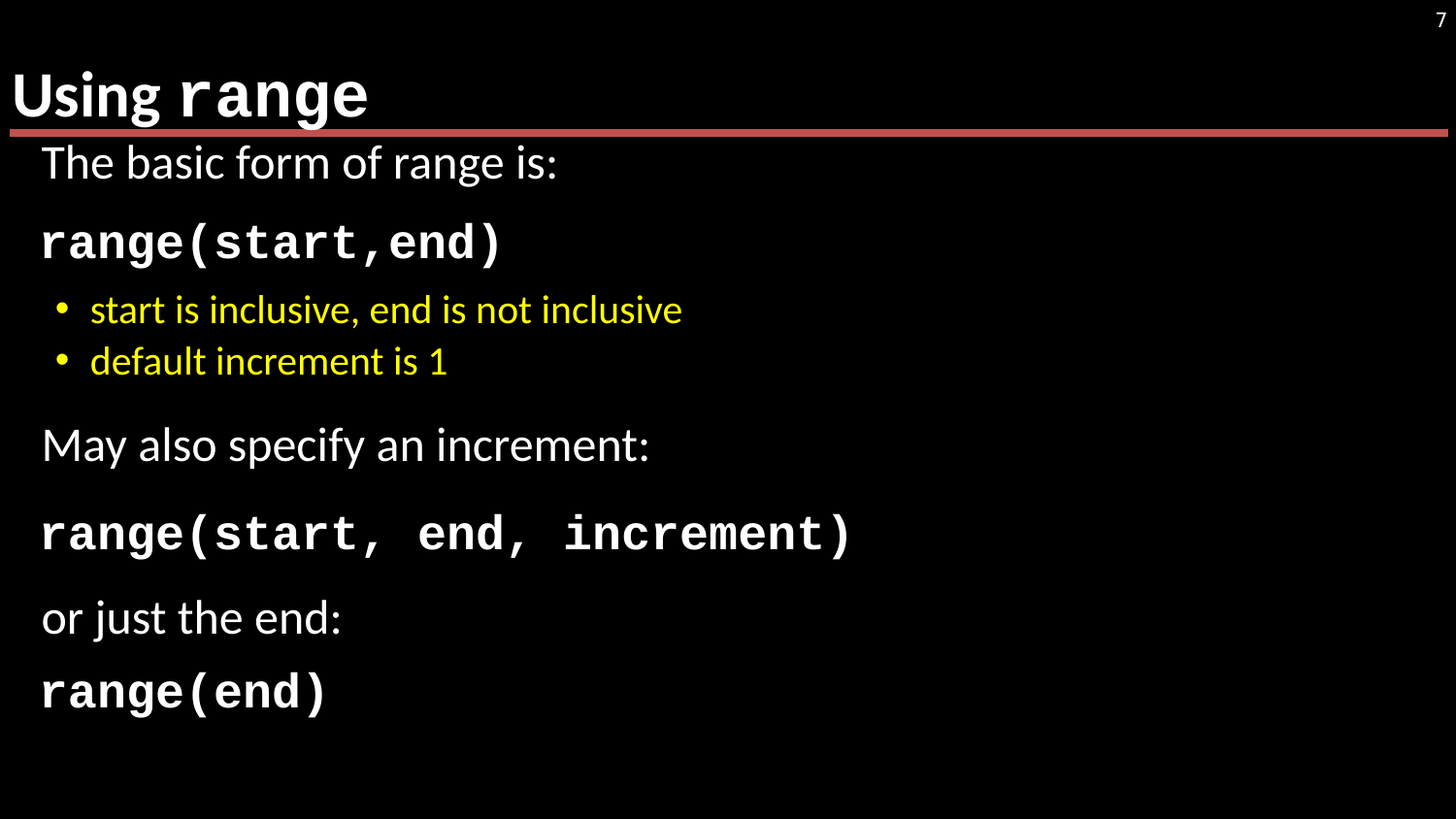

# Using range
7
The basic form of range is:

start is inclusive, end is not inclusive
default increment is 1
May also specify an increment:

or just the end:
range(start,end)
range(start, end, increment)
range(end)